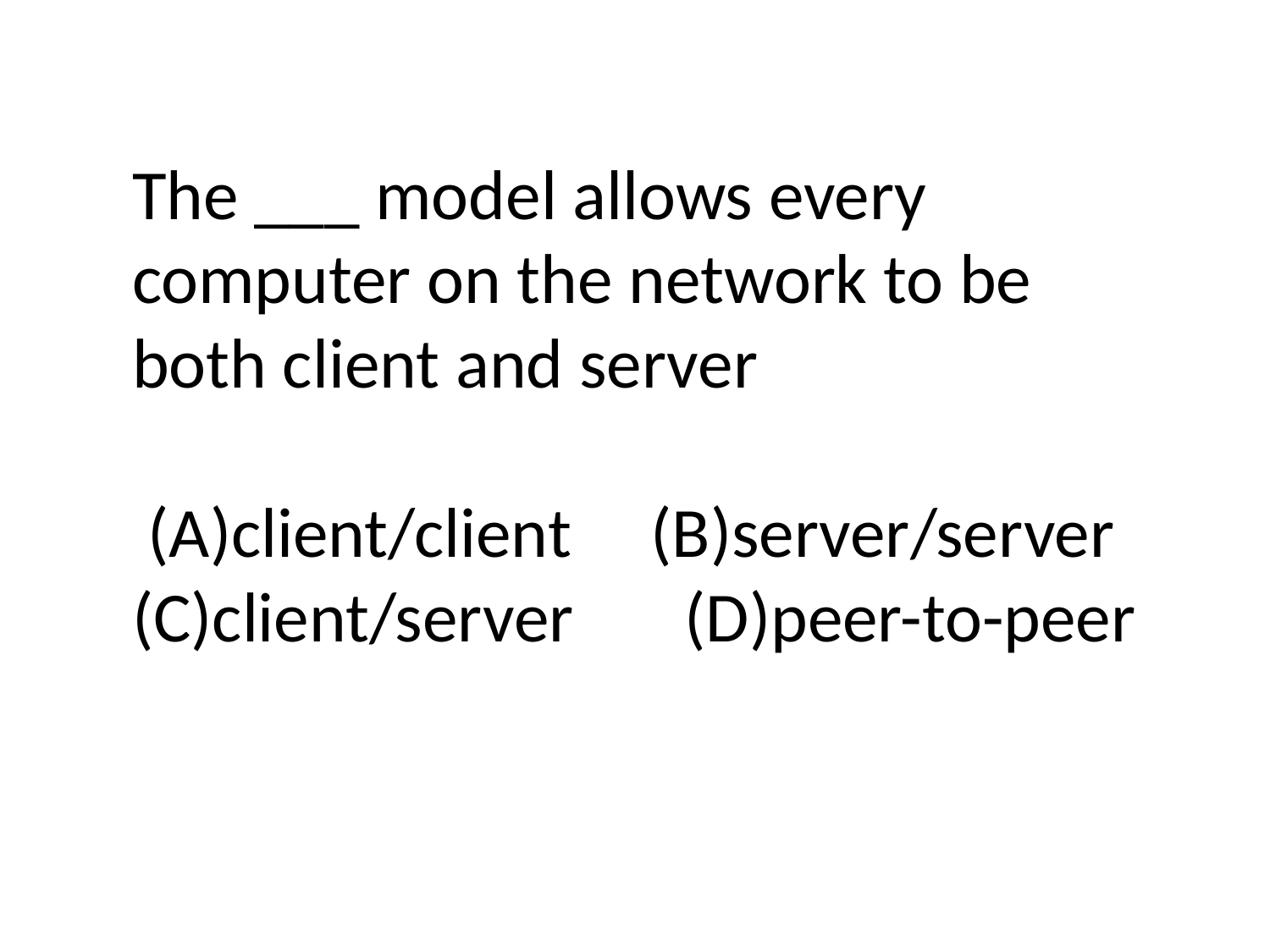

The ___ model allows every computer on the network to be both client and server

 (A)client/client     (B)server/server
(C)client/server       (D)peer-to-peer